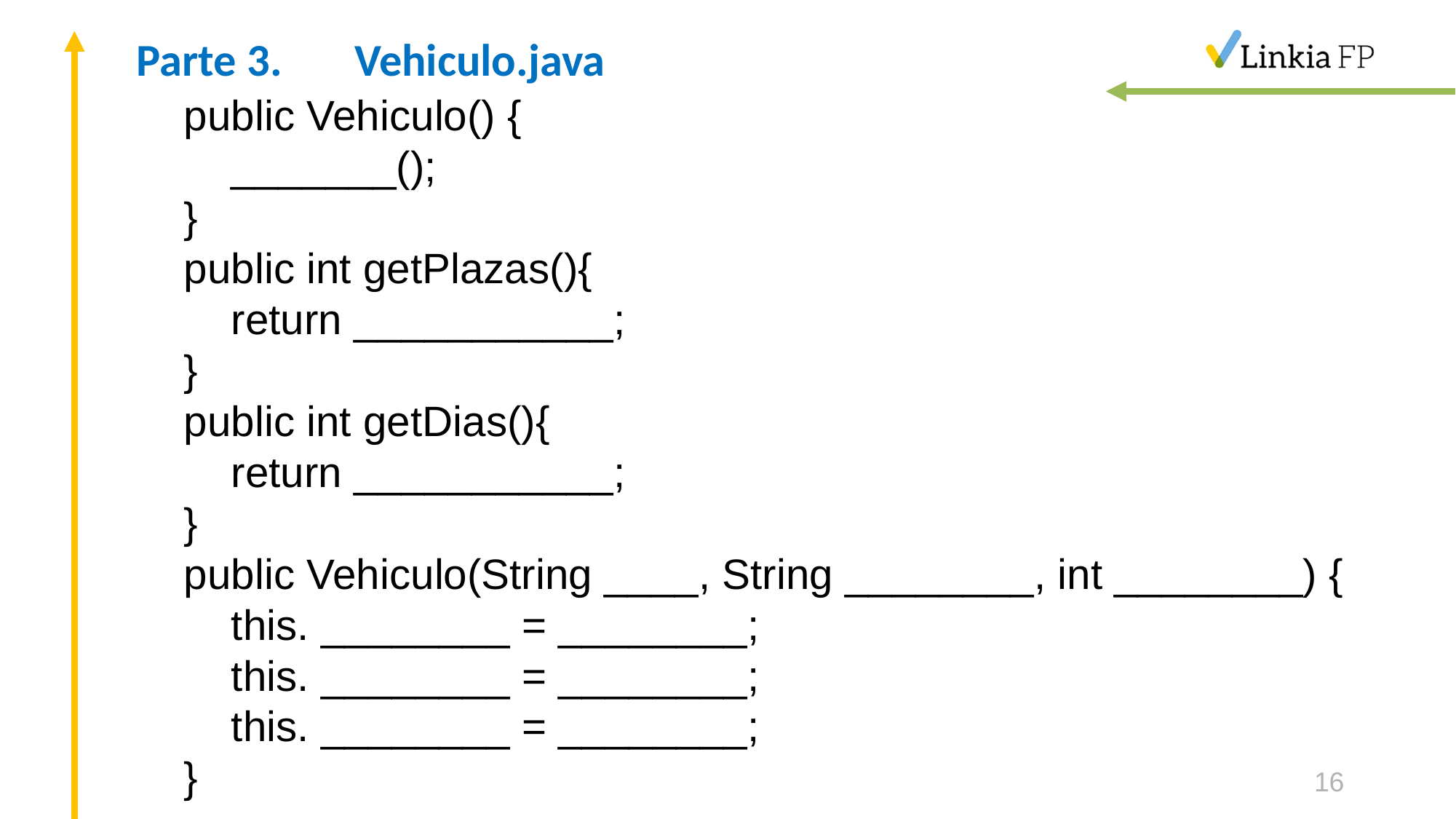

# Parte 3.       Vehiculo.java
    public Vehiculo() {
        _______();
    }
    public int getPlazas(){
        return ___________;
    }
    public int getDias(){
        return ___________;
    }
    public Vehiculo(String ____, String ________, int ________) {
        this. ________ = ________;
        this. ________ = ________;
        this. ________ = ________;
    }
16